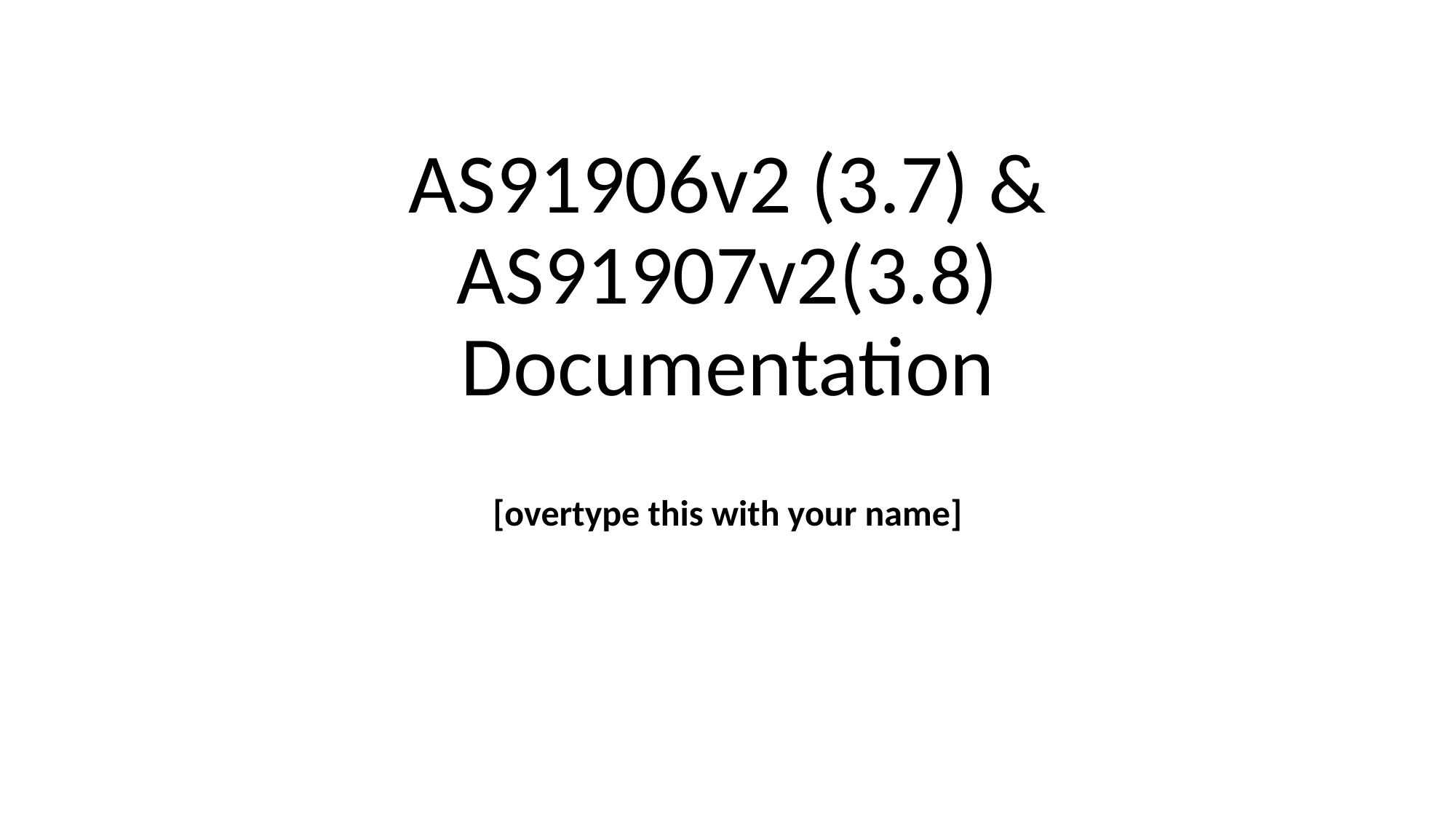

# AS91906v2 (3.7) & AS91907v2(3.8) Documentation

[overtype this with your name]